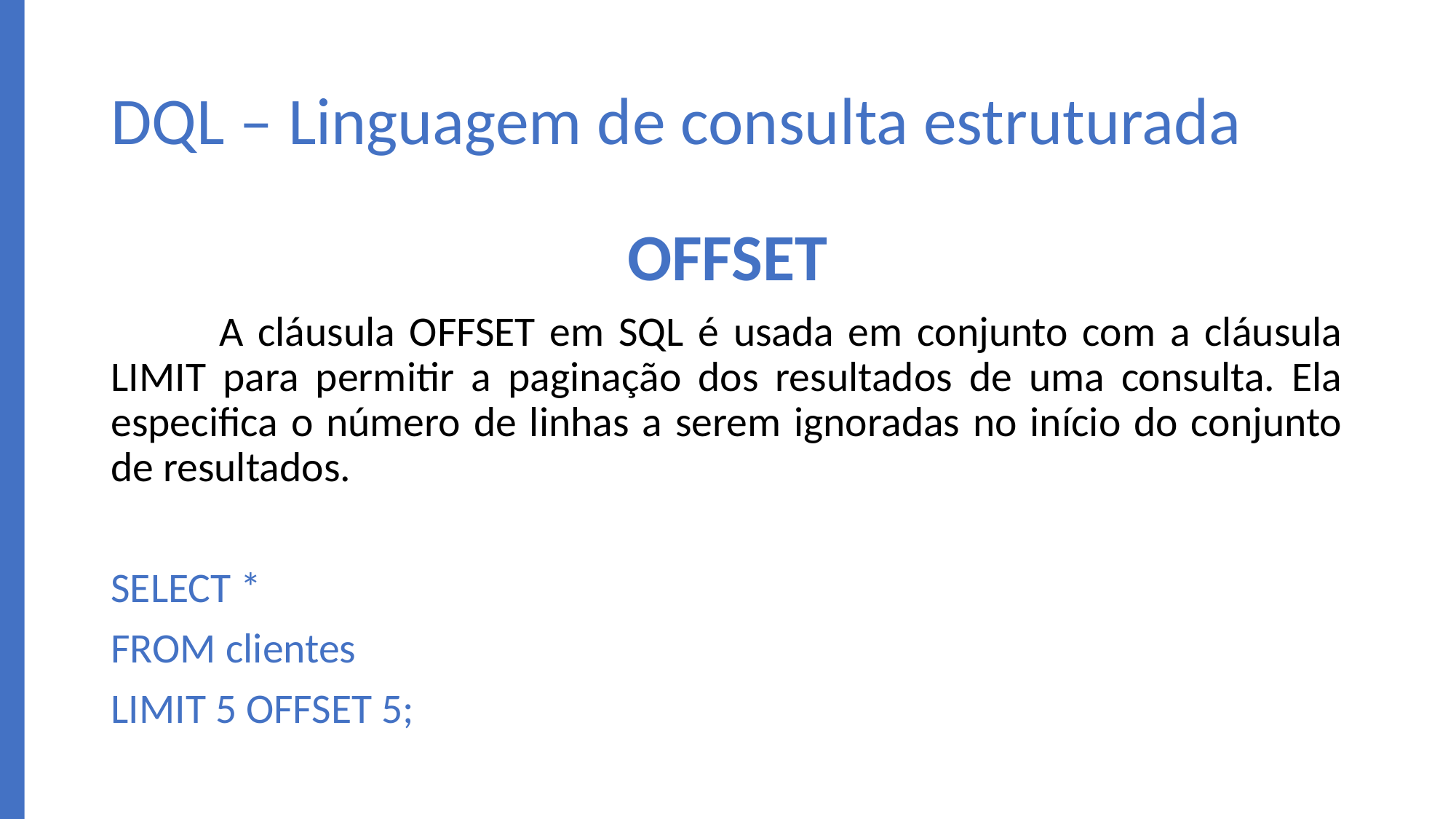

# DQL – Linguagem de consulta estruturada
OFFSET
	A cláusula OFFSET em SQL é usada em conjunto com a cláusula LIMIT para permitir a paginação dos resultados de uma consulta. Ela especifica o número de linhas a serem ignoradas no início do conjunto de resultados.

SELECT *
FROM clientes
LIMIT 5 OFFSET 5;